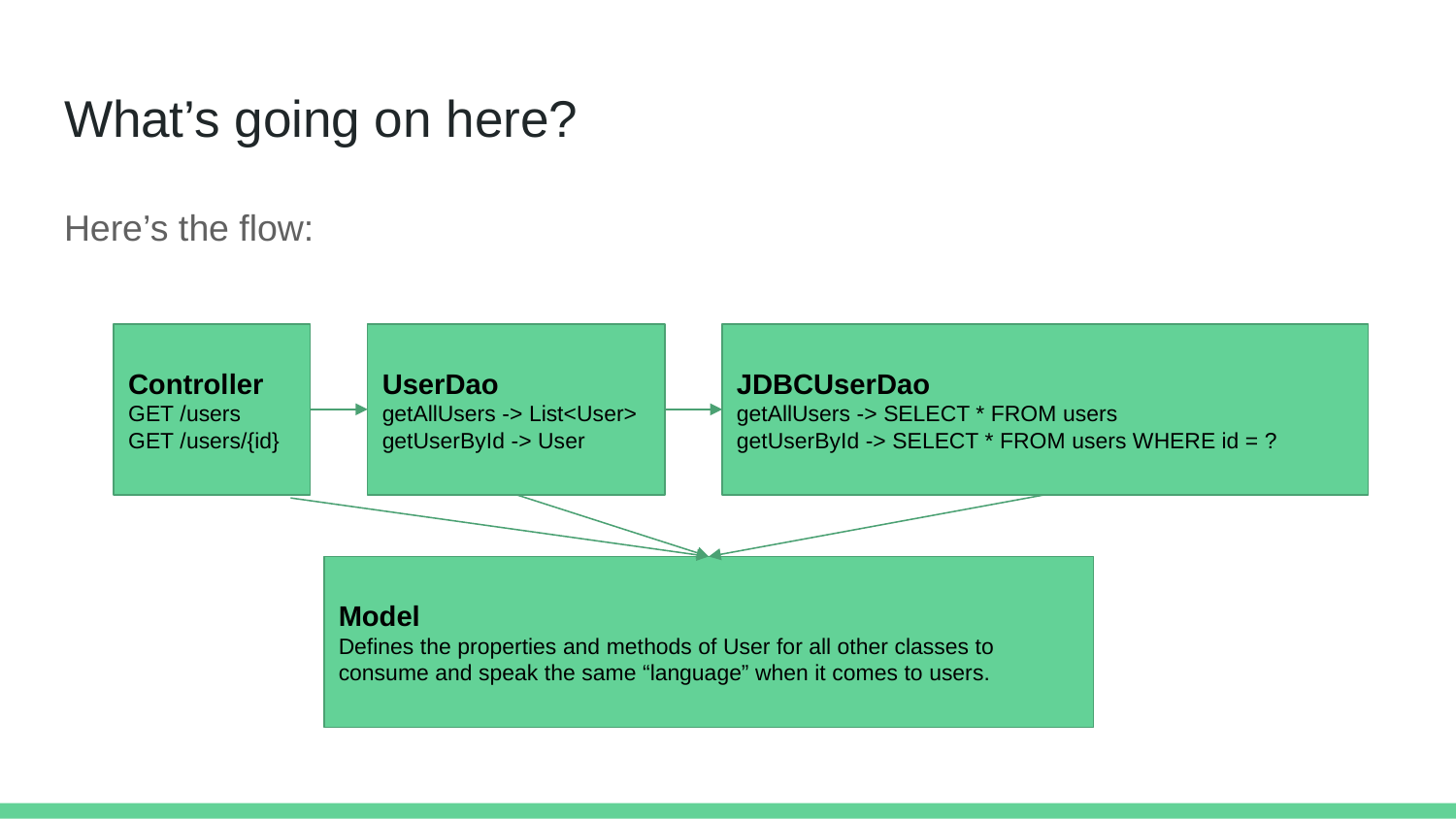

# What’s going on here?
Here’s the flow:

Controller
GET /users
GET /users/{id}
UserDao
getAllUsers -> List<User>
getUserById -> User
JDBCUserDao
getAllUsers -> SELECT * FROM users
getUserById -> SELECT * FROM users WHERE id = ?
Model
Defines the properties and methods of User for all other classes to consume and speak the same “language” when it comes to users.